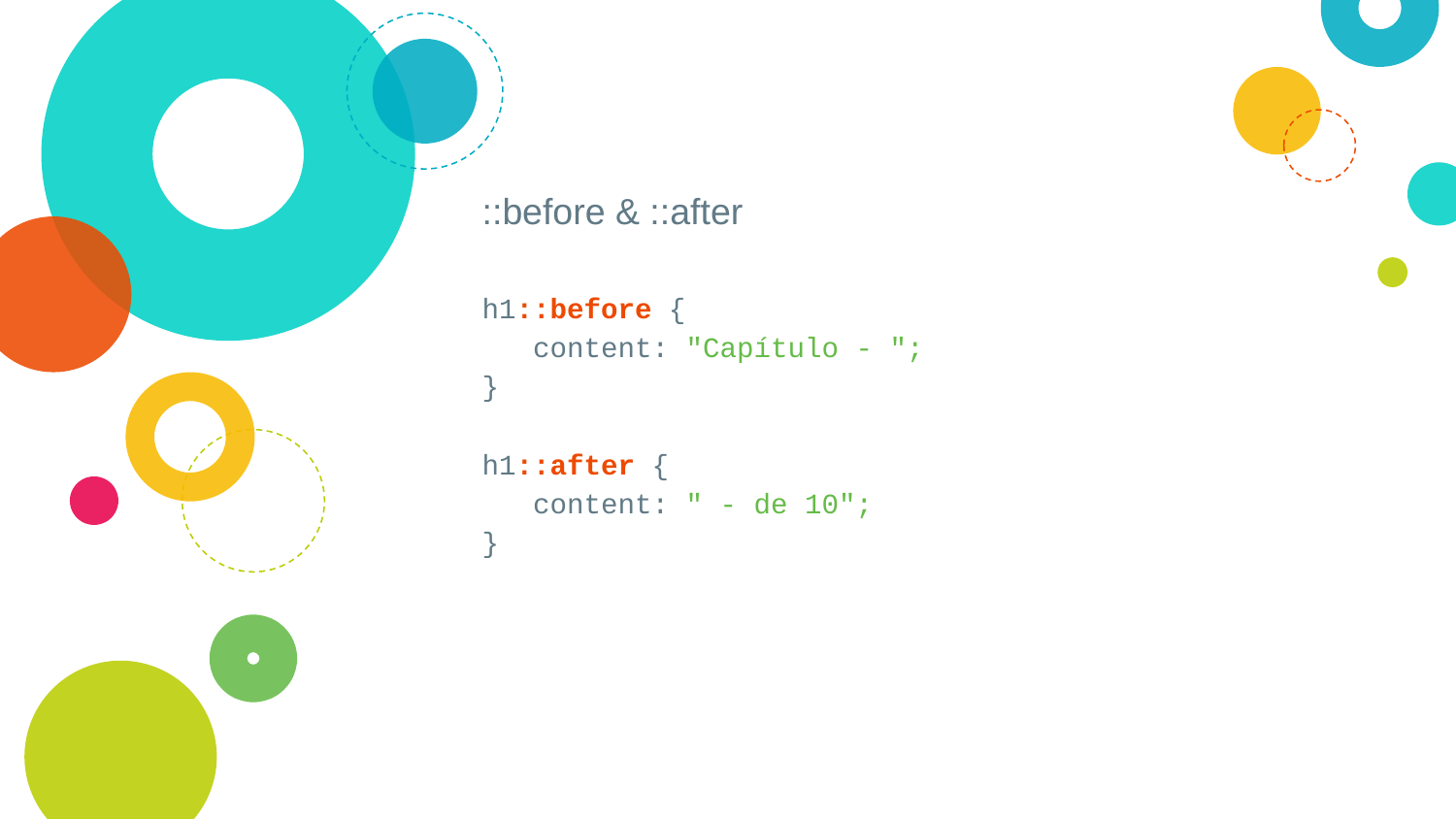

# ::before & ::after
h1::before {
   content: "Capítulo - ";
}

h1::after {
   content: " - de 10";
}